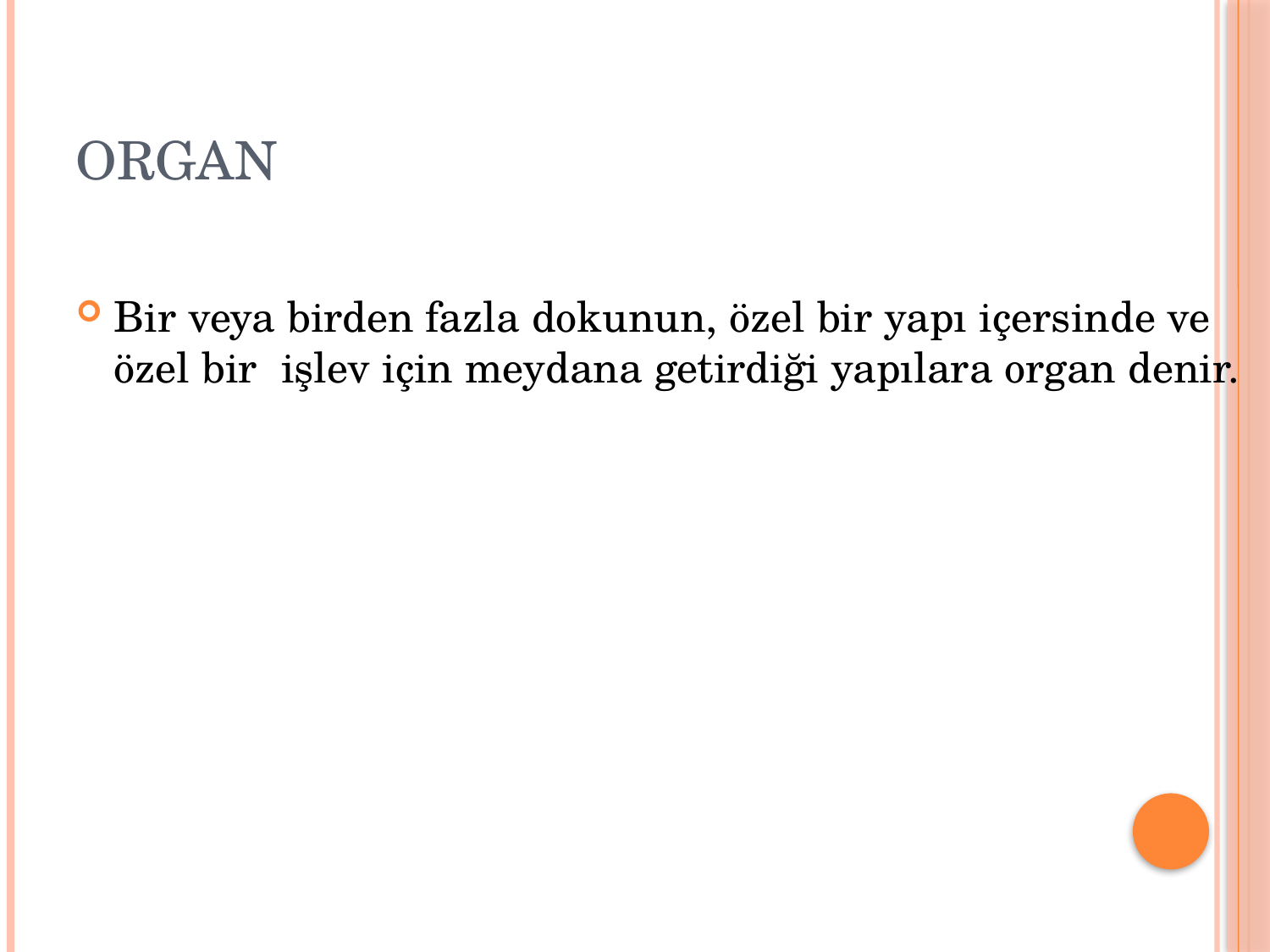

# Organ

Bir veya birden fazla dokunun, özel bir yapı içersinde ve özel bir  işlev için meydana getirdiği yapılara organ denir.